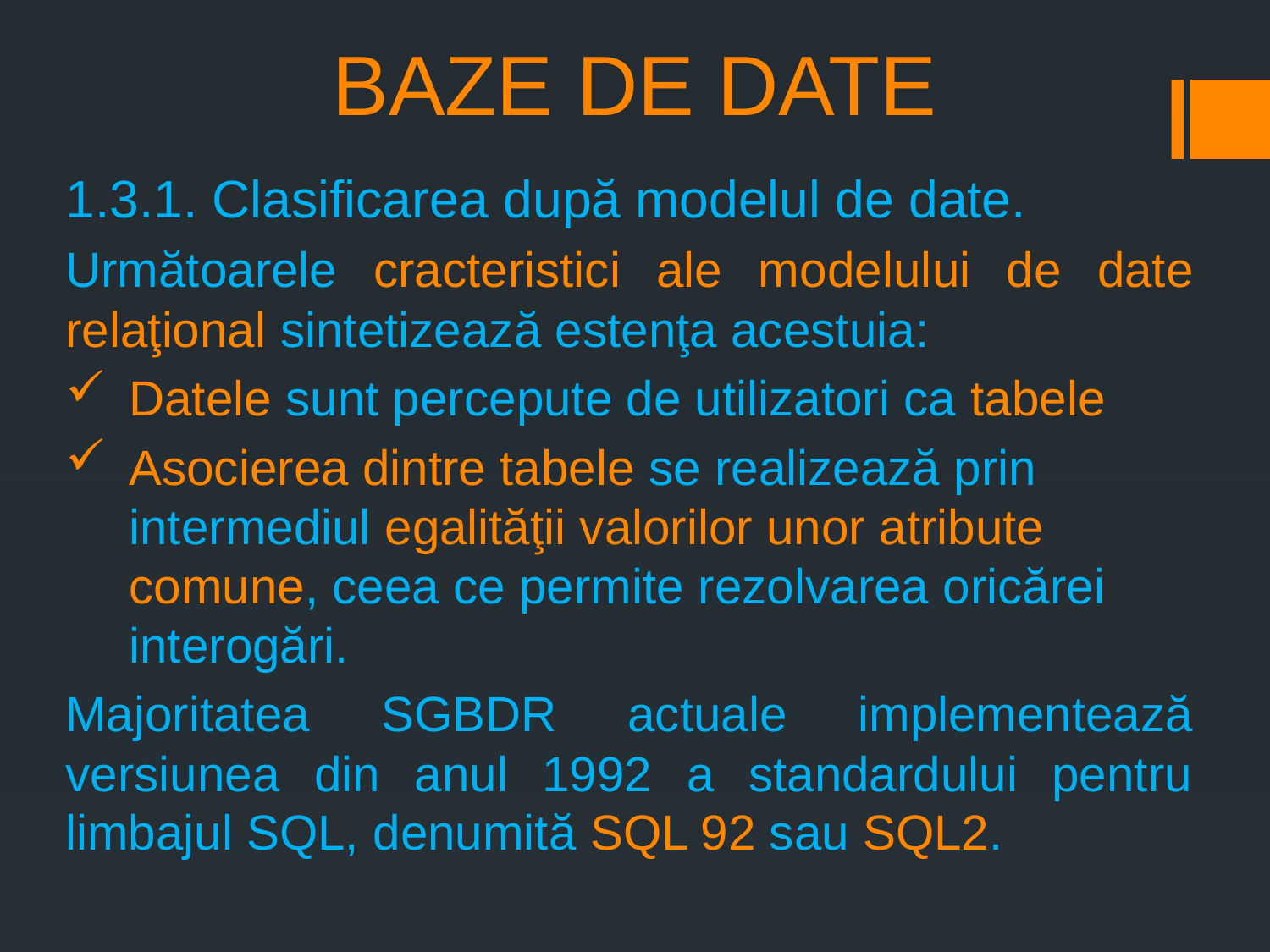

# BAZE DE DATE
1.3.1. Clasificarea după modelul de date.
Următoarele cracteristici ale modelului de date relaţional sintetizează estenţa acestuia:
Datele sunt percepute de utilizatori ca tabele
Asocierea dintre tabele se realizează prin intermediul egalităţii valorilor unor atribute comune, ceea ce permite rezolvarea oricărei interogări.
Majoritatea SGBDR actuale implementează versiunea din anul 1992 a standardului pentru limbajul SQL, denumită SQL 92 sau SQL2.